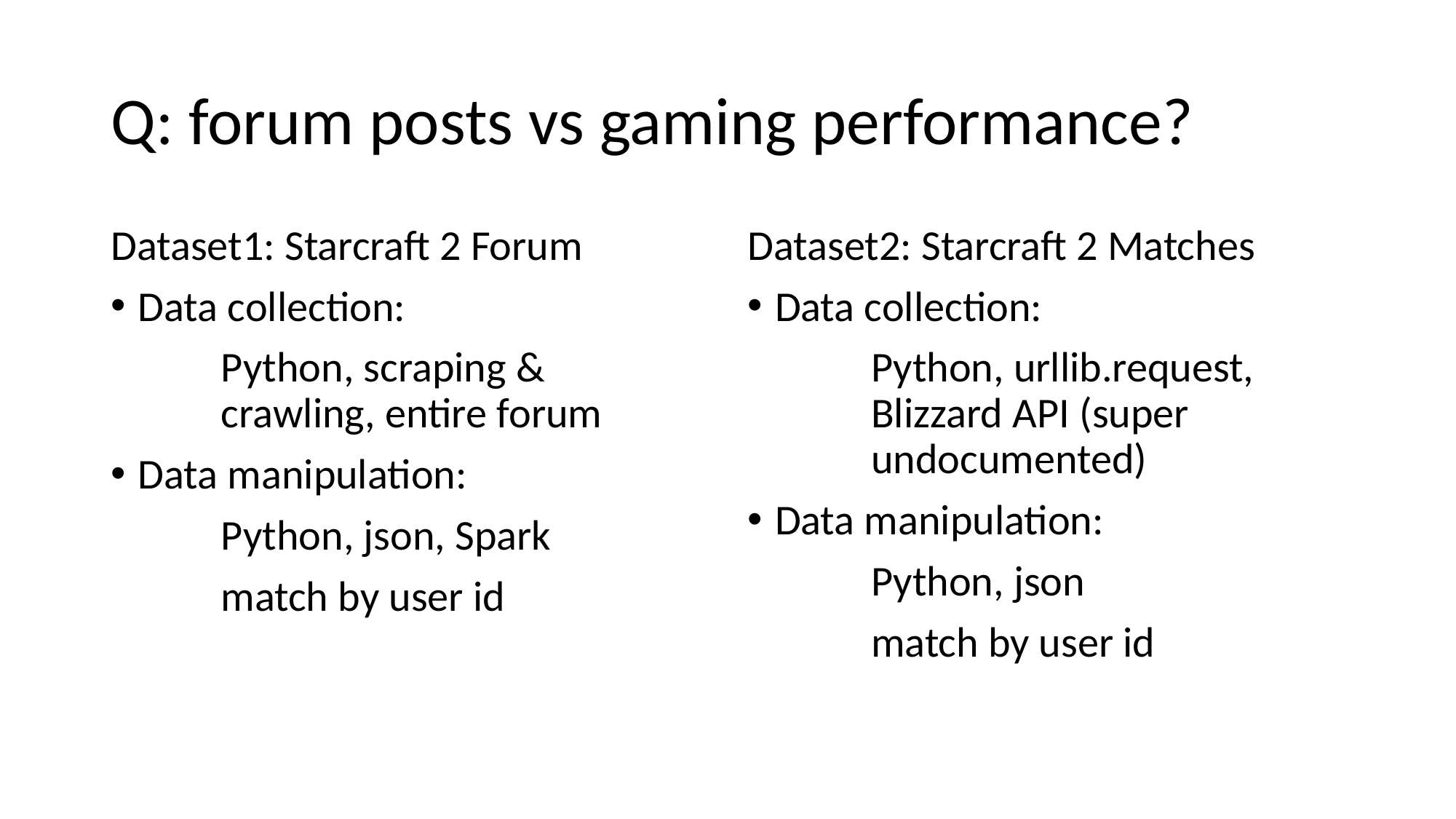

# Q: forum posts vs gaming performance?
Dataset1: Starcraft 2 Forum
Data collection:
Python, scraping & crawling, entire forum
Data manipulation:
Python, json, Spark
match by user id
Dataset2: Starcraft 2 Matches
Data collection:
Python, urllib.request, Blizzard API (super undocumented)
Data manipulation:
Python, json
match by user id